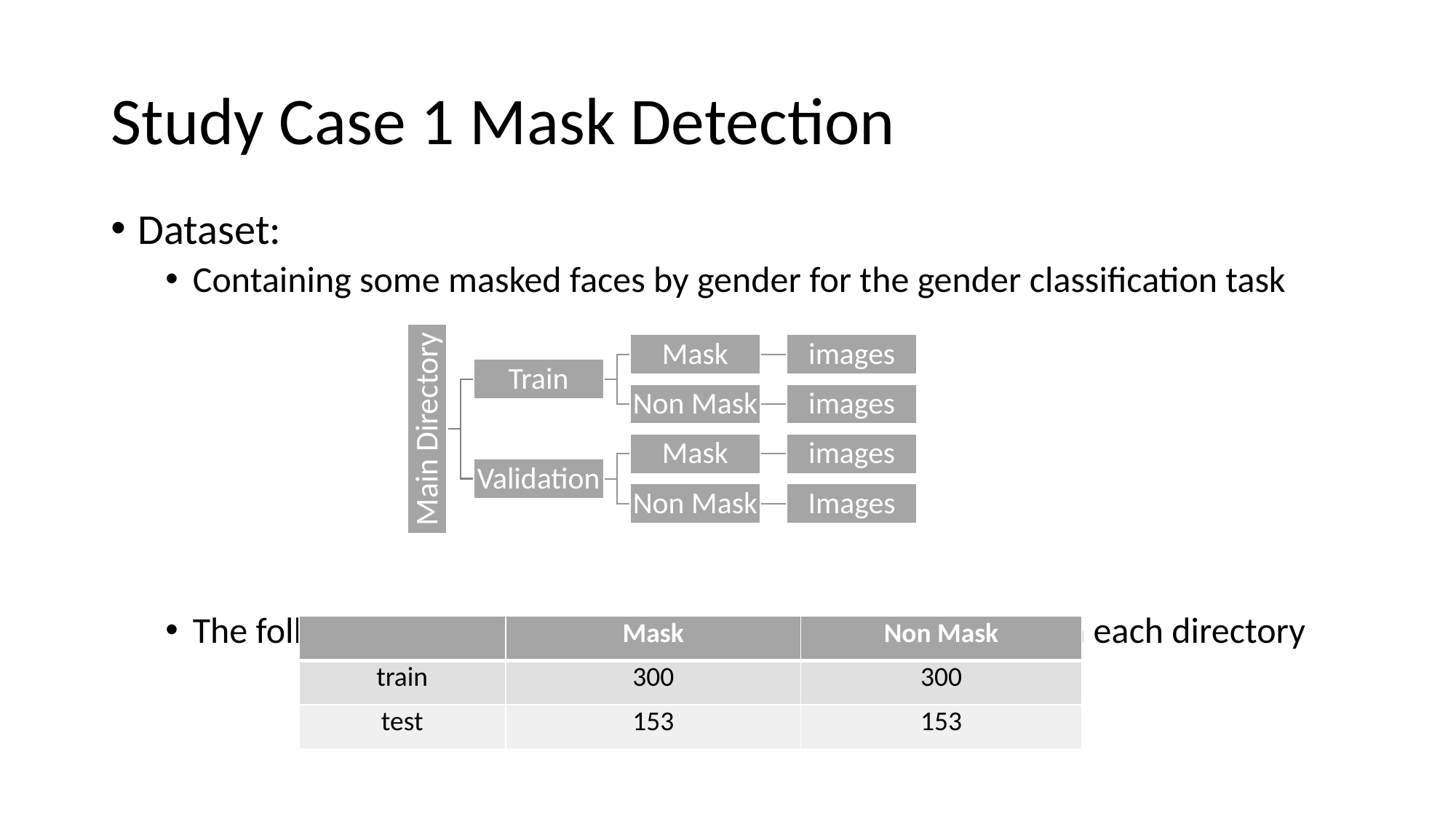

# Study Case 1 Mask Detection
Dataset:
Containing some masked faces by gender for the gender classification task

The following table is a summary of the number of images in each directory

Main Directory
Train
Mask
images
Non Mask
images
Validation
Mask
images
Non Mask
Images
|  | Mask | Non Mask |
| --- | --- | --- |
| train | 300 | 300 |
| test | 153 | 153 |